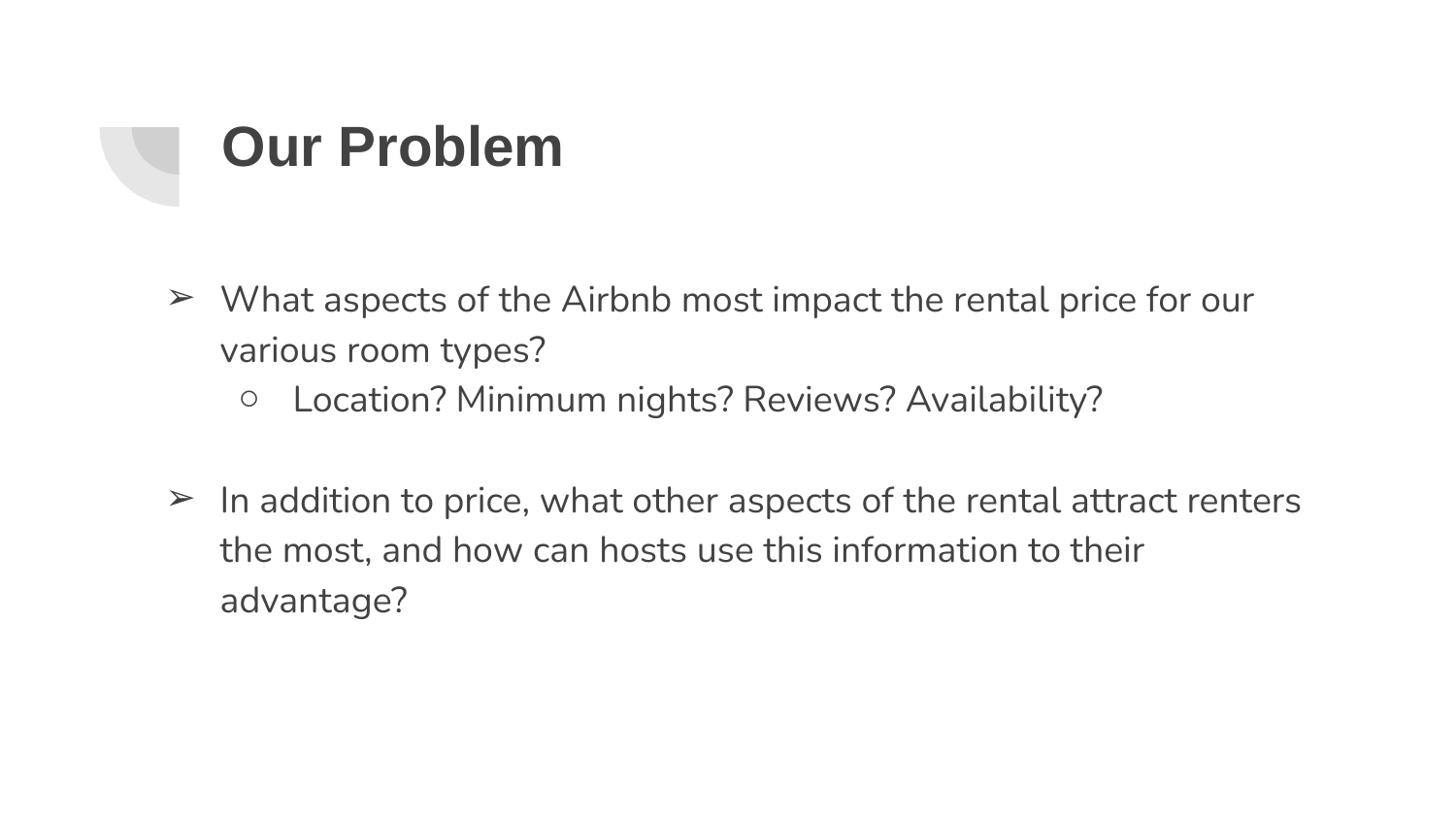

# Our Problem
What aspects of the Airbnb most impact the rental price for our various room types?
Location? Minimum nights? Reviews? Availability?
In addition to price, what other aspects of the rental attract renters the most, and how can hosts use this information to their advantage?